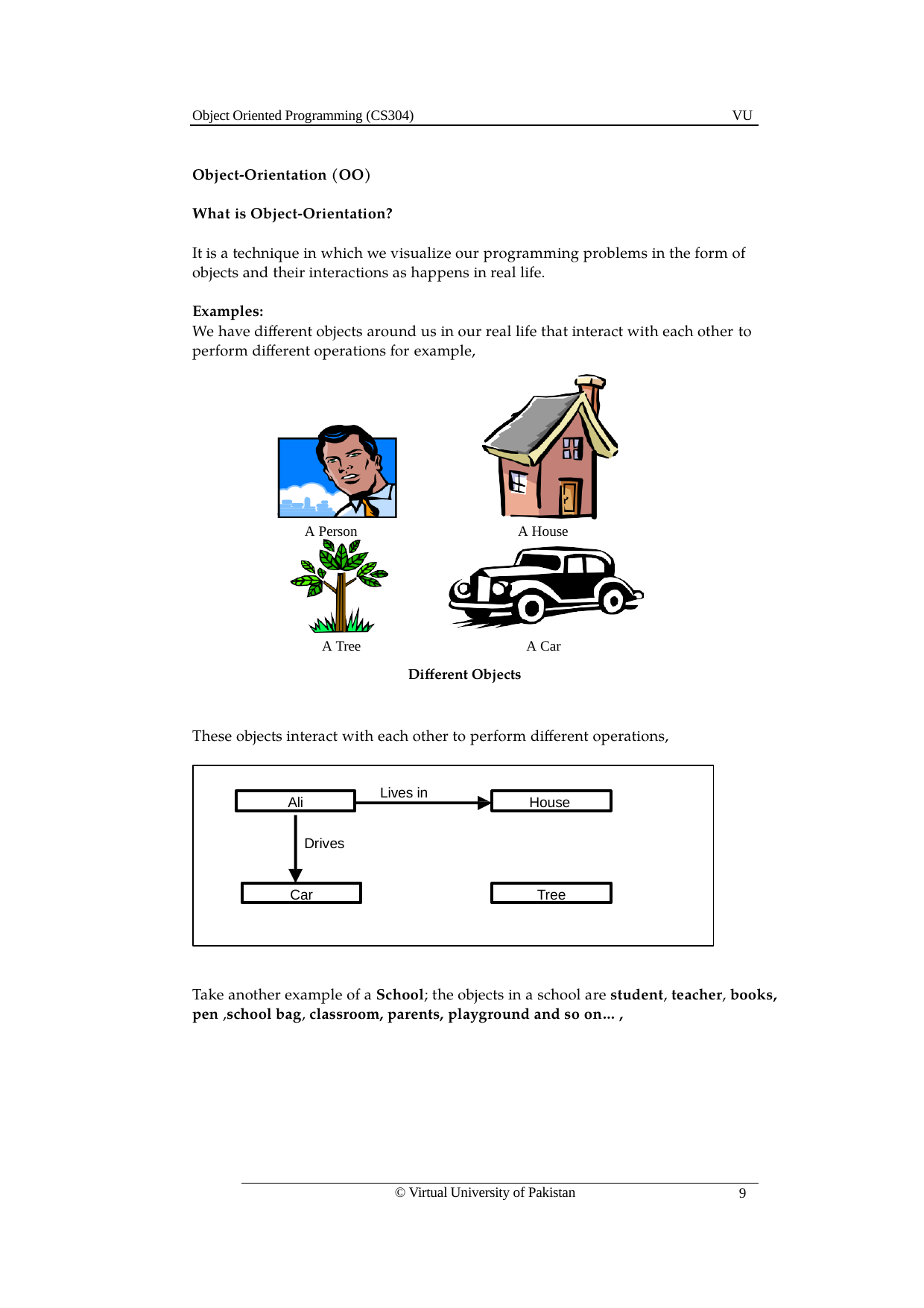

Object Oriented Programming (CS304)
VU

Object-Orientation (OO)

What is Object-Orientation?

It is a technique in which we visualize our programming problems in the form of  objects and their interactions as happens in real life.

Examples:
We have different objects around us in our real life that interact with each other to  perform different operations for example,

A Person
A House

A Tree
A Car
Different Objects
These objects interact with each other to perform different operations,

Lives in
Ali
House

Drives
Car
Tree
Take another example of a School; the objects in a school are student, teacher, books,  pen ,school bag, classroom, parents, playground and so on… ,
© Virtual University of Pakistan

9